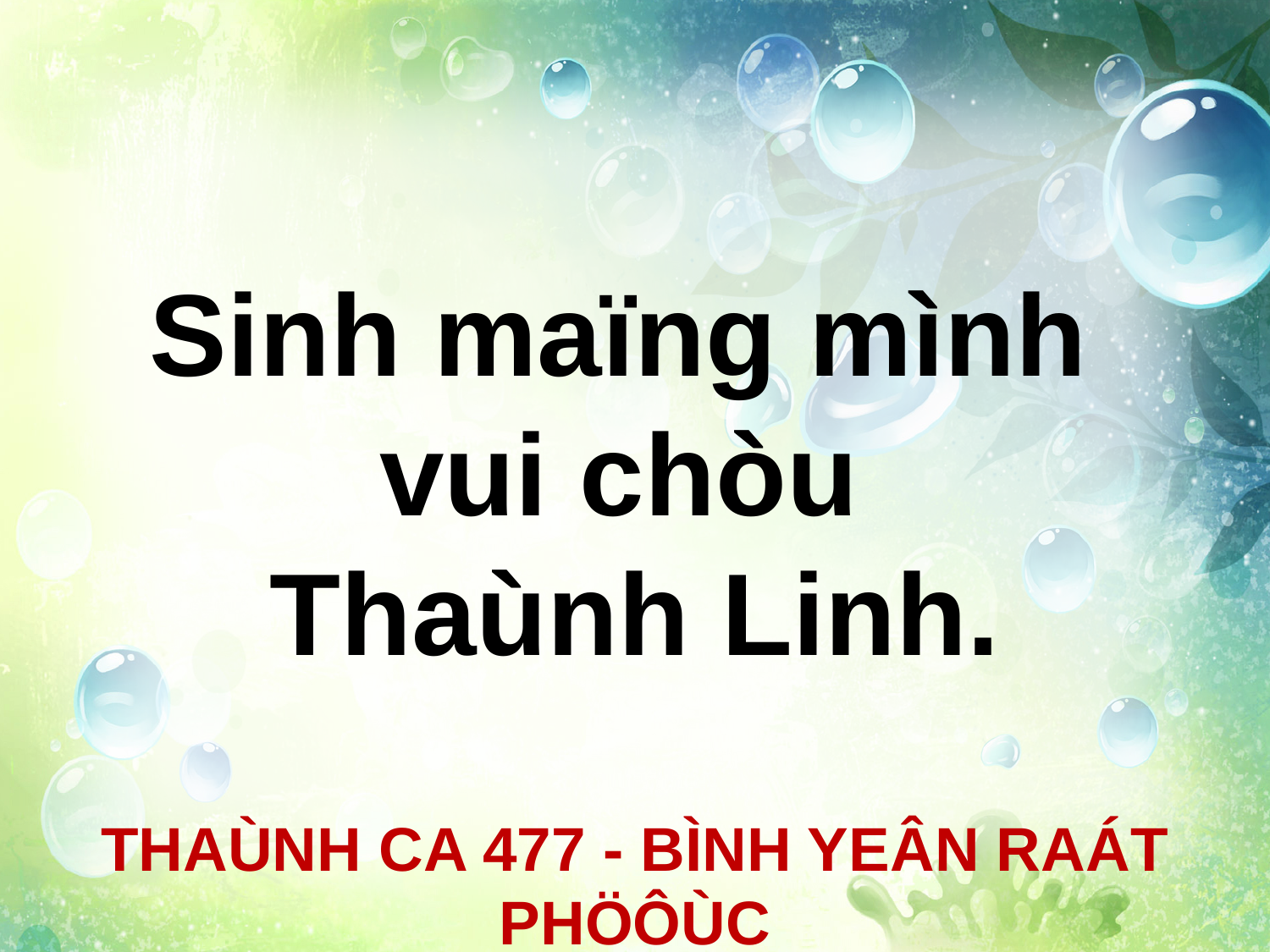

Sinh maïng mình
vui chòu
Thaùnh Linh.
THAÙNH CA 477 - BÌNH YEÂN RAÁT PHÖÔÙC